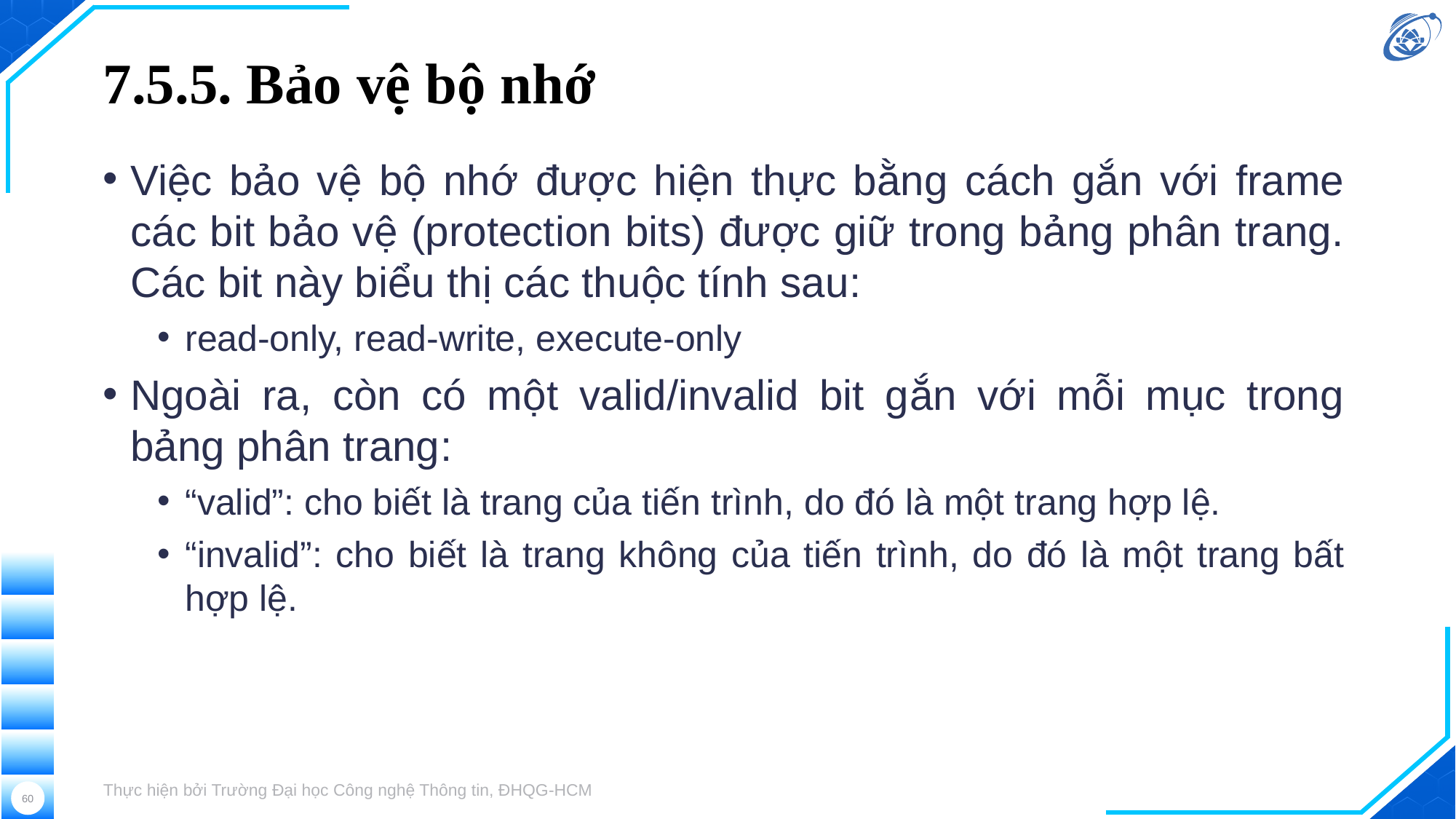

# 7.5.5. Bảo vệ bộ nhớ
Việc bảo vệ bộ nhớ được hiện thực bằng cách gắn với frame các bit bảo vệ (protection bits) được giữ trong bảng phân trang. Các bit này biểu thị các thuộc tính sau:
read-only, read-write, execute-only
Ngoài ra, còn có một valid/invalid bit gắn với mỗi mục trong bảng phân trang:
“valid”: cho biết là trang của tiến trình, do đó là một trang hợp lệ.
“invalid”: cho biết là trang không của tiến trình, do đó là một trang bất hợp lệ.

Thực hiện bởi Trường Đại học Công nghệ Thông tin, ĐHQG-HCM
60